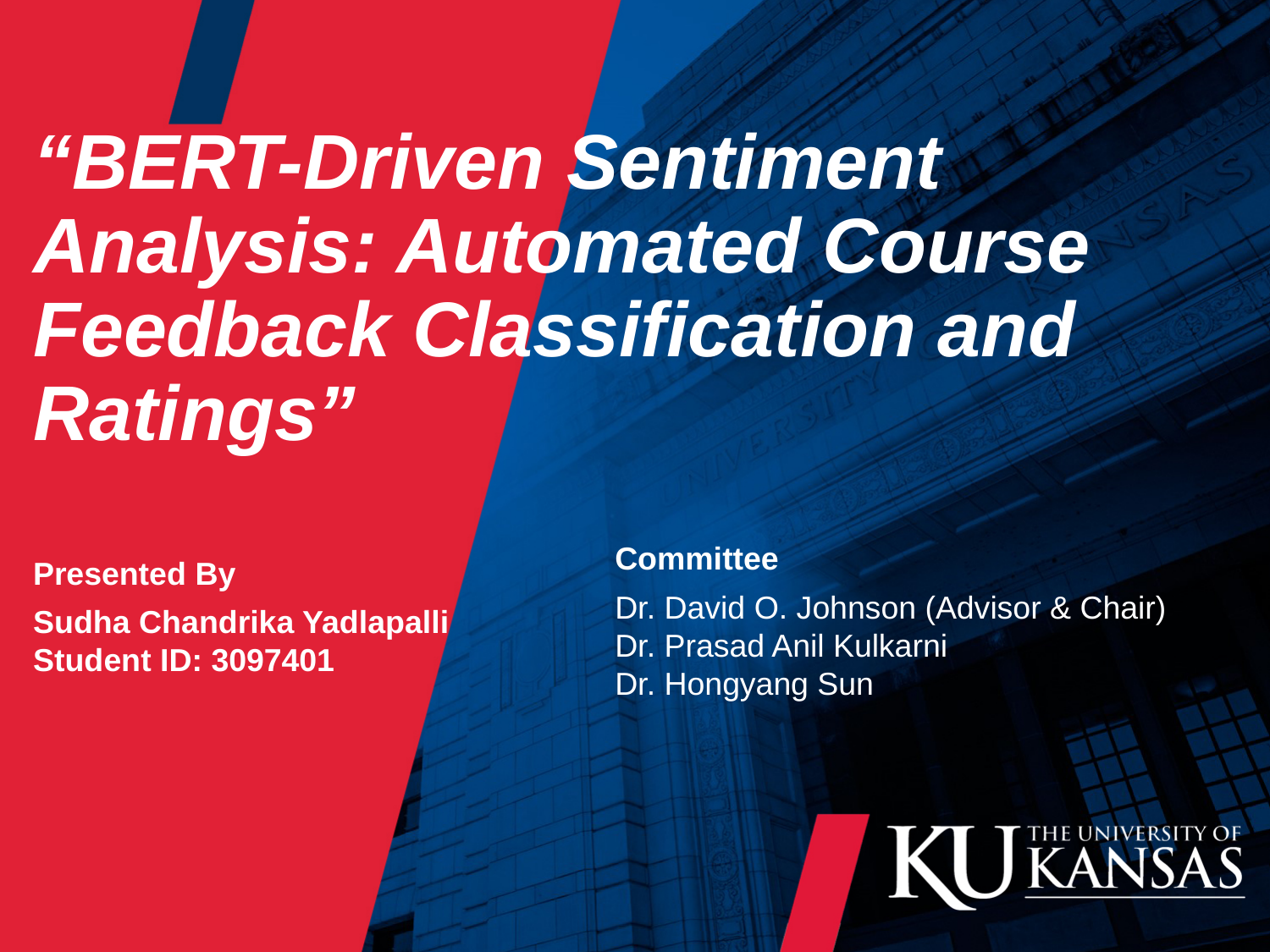

# “BERT-Driven Sentiment Analysis: Automated Course Feedback Classification and Ratings”
Committee
Dr. David O. Johnson (Advisor & Chair)
Dr. Prasad Anil Kulkarni
Dr. Hongyang Sun
Presented By
Sudha Chandrika Yadlapalli
Student ID: 3097401